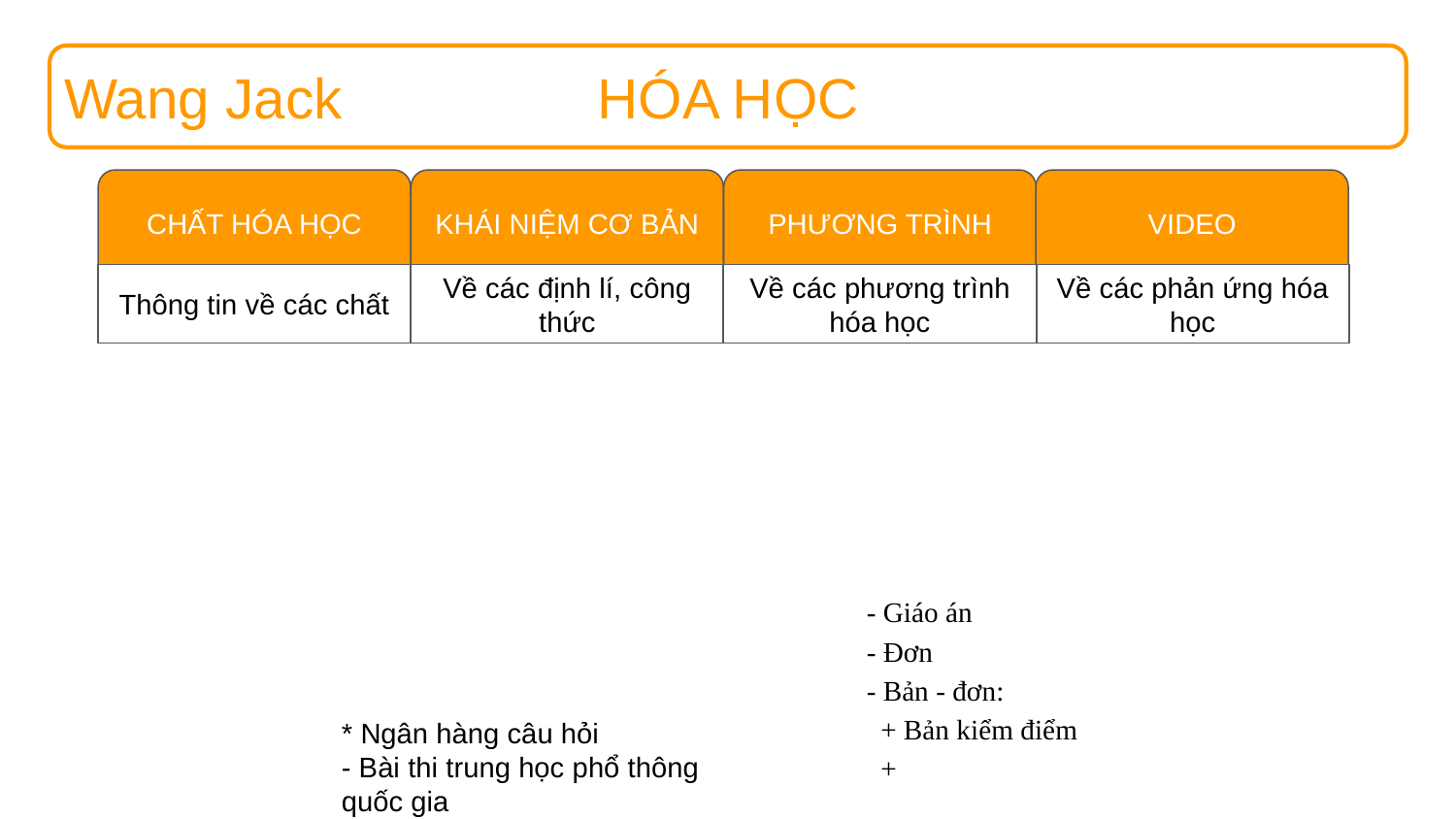

Wang Jack
HÓA HỌC
CHẤT HÓA HỌC
KHÁI NIỆM CƠ BẢN
PHƯƠNG TRÌNH
VIDEO
Về các phương trình hóa học
Thông tin về các chất
Về các định lí, công thức
Về các phản ứng hóa học
  - Giáo án
  - Đơn
  - Bản - đơn:
    + Bản kiểm điểm
    +

* Ngân hàng câu hỏi
- Bài thi trung học phổ thông quốc gia